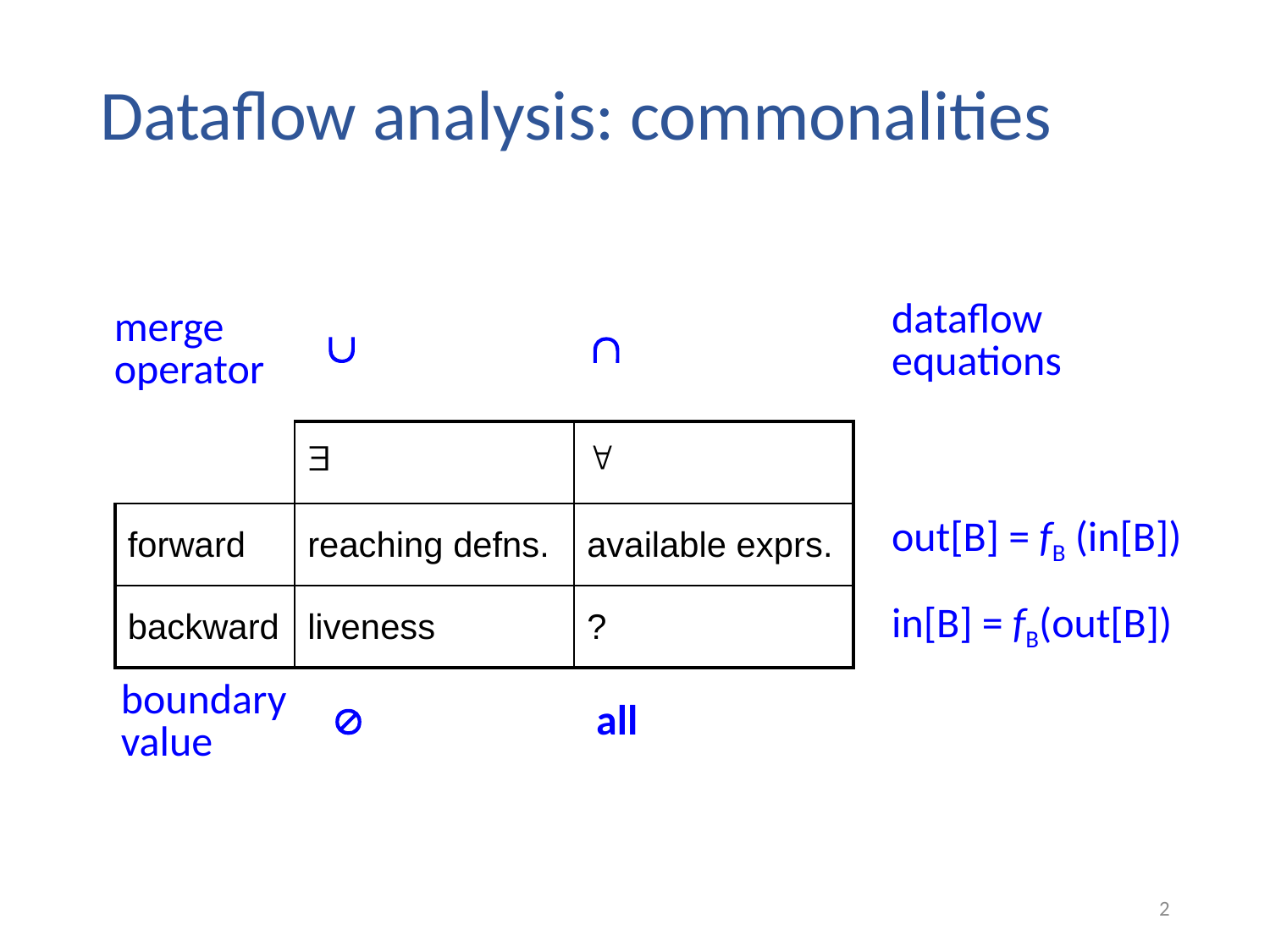

# Dataflow analysis: commonalities
| merge operator | ∪ | ∩ |
| --- | --- | --- |
| dataflow equations |
| --- |
| out[B] = fB (in[B]) |
| in[B] = fB(out[B]) |
|  | ∃ | ∀ |
| --- | --- | --- |
| forward | reaching defns. | available exprs. |
| backward | liveness | ? |
| boundary value | ∅ | all |
| --- | --- | --- |
2